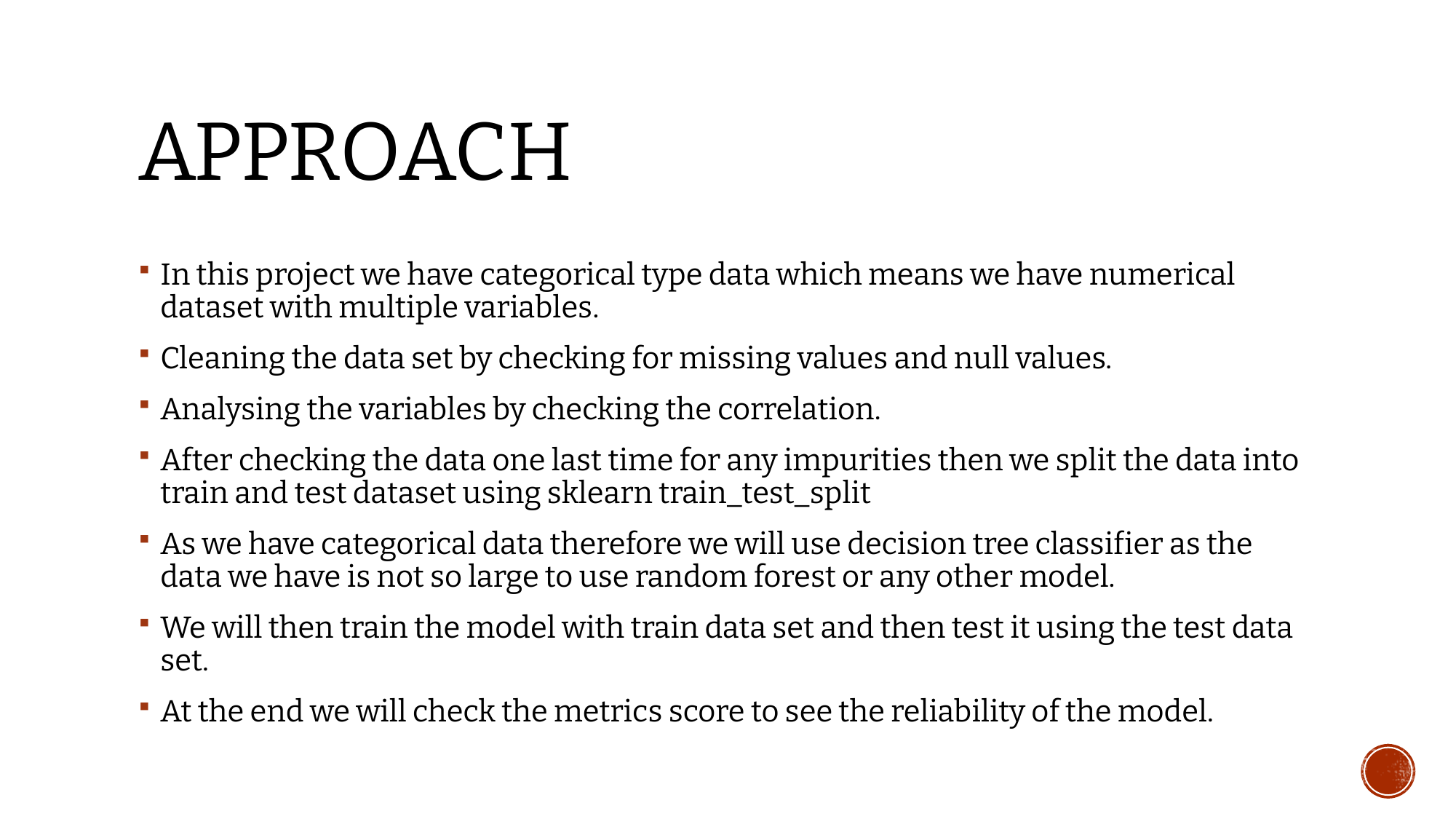

# approach
In this project we have categorical type data which means we have numerical dataset with multiple variables.
Cleaning the data set by checking for missing values and null values.
Analysing the variables by checking the correlation.
After checking the data one last time for any impurities then we split the data into train and test dataset using sklearn train_test_split
As we have categorical data therefore we will use decision tree classifier as the data we have is not so large to use random forest or any other model.
We will then train the model with train data set and then test it using the test data set.
At the end we will check the metrics score to see the reliability of the model.